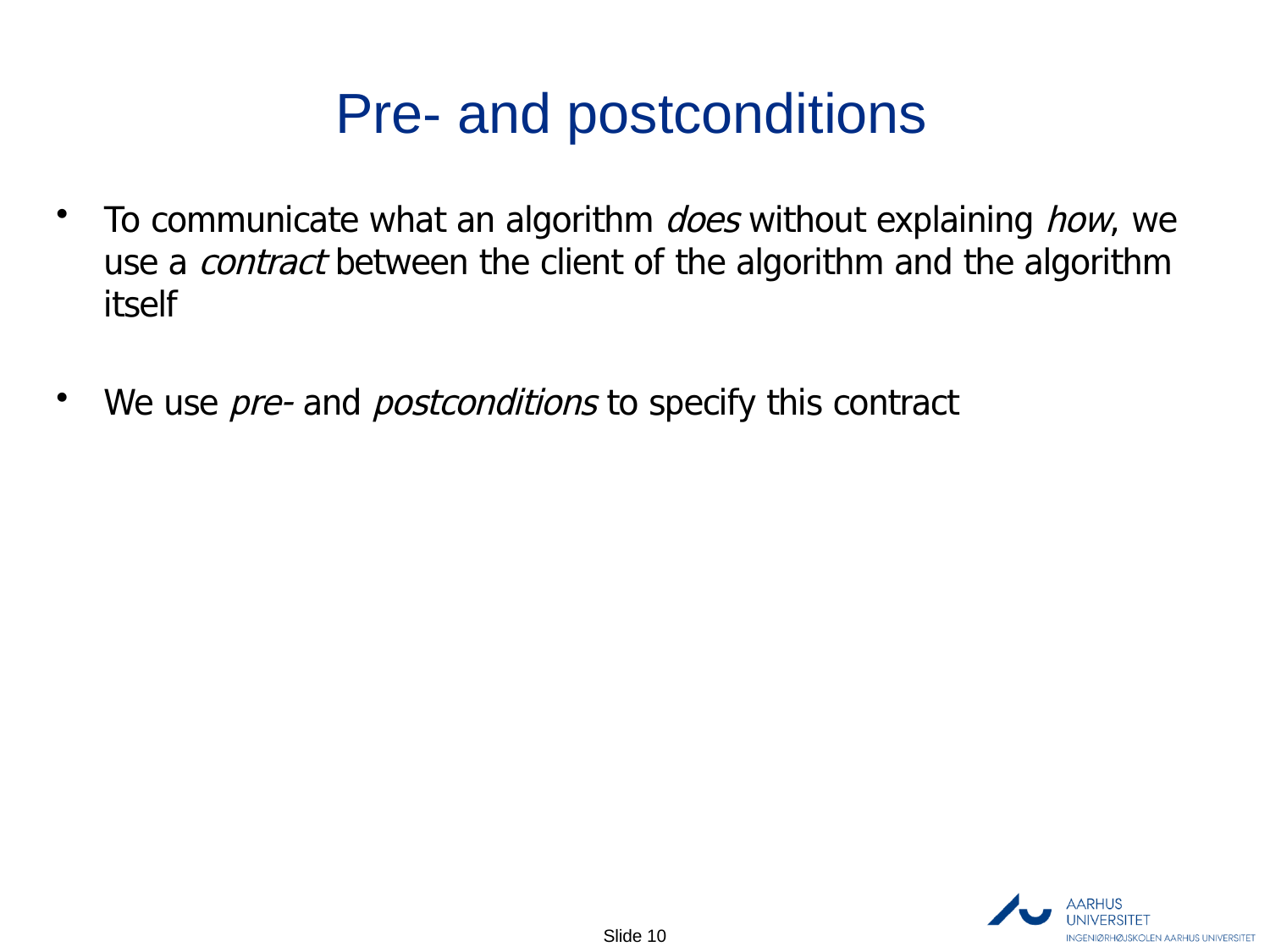

# Pre- and postconditions
To communicate what an algorithm does without explaining how, we use a contract between the client of the algorithm and the algorithm itself

We use pre- and postconditions to specify this contract